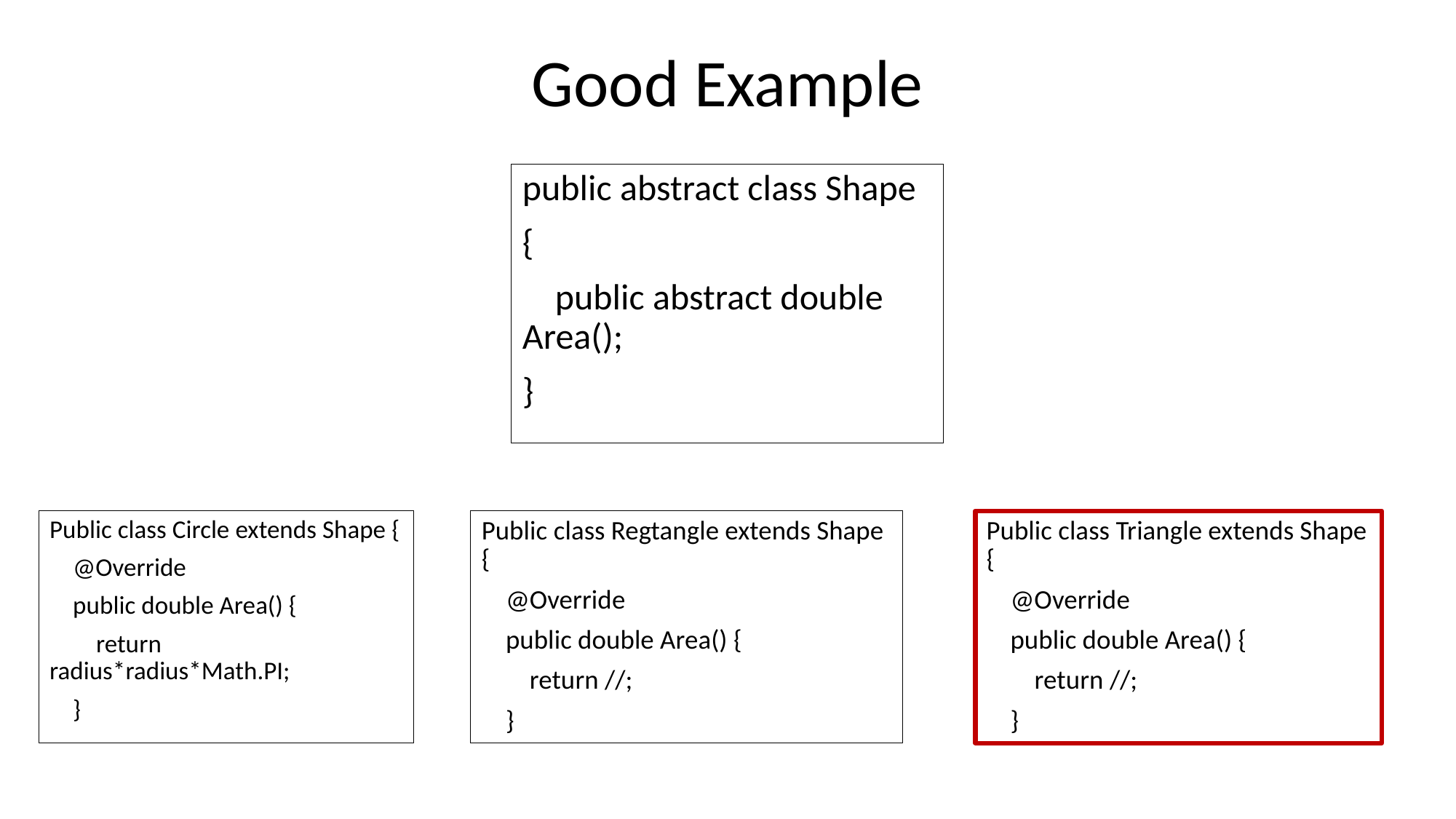

# Good Example
public abstract class Shape
{
    public abstract double Area();
}
Public class Triangle extends Shape {
    @Override
    public double Area() {
        return //;
    }
Public class Circle extends Shape {
    @Override
    public double Area() {
        return radius*radius*Math.PI;
    }

Public class Regtangle extends Shape {
    @Override
    public double Area() {
        return //;
    }